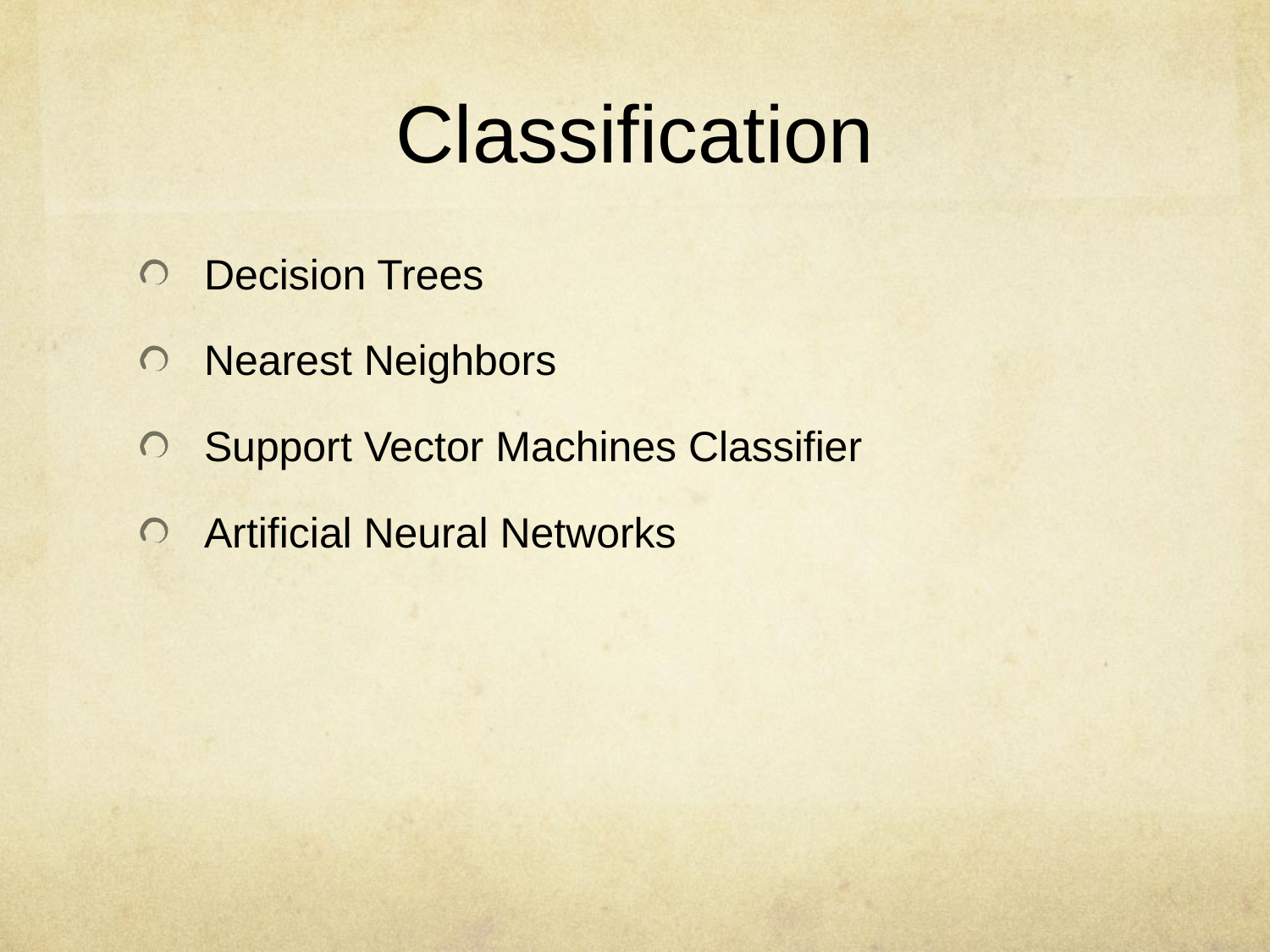

# Classification
Decision Trees
Nearest Neighbors
Support Vector Machines Classifier
Artificial Neural Networks